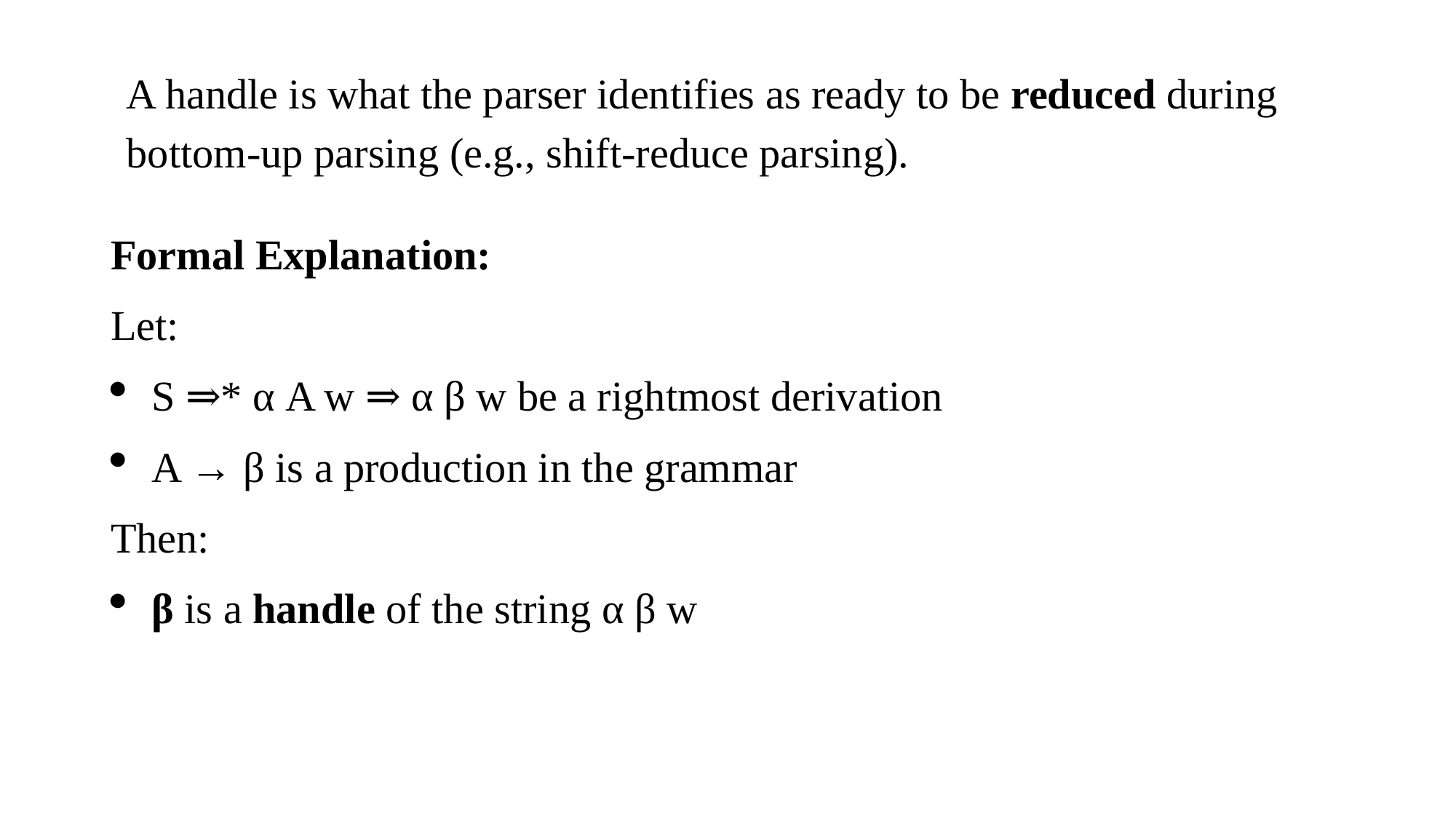

A handle is what the parser identifies as ready to be reduced during bottom-up parsing (e.g., shift-reduce parsing).
Formal Explanation:
Let:
S ⇒* α A w ⇒ α β w be a rightmost derivation
A → β is a production in the grammar
Then:
β is a handle of the string α β w